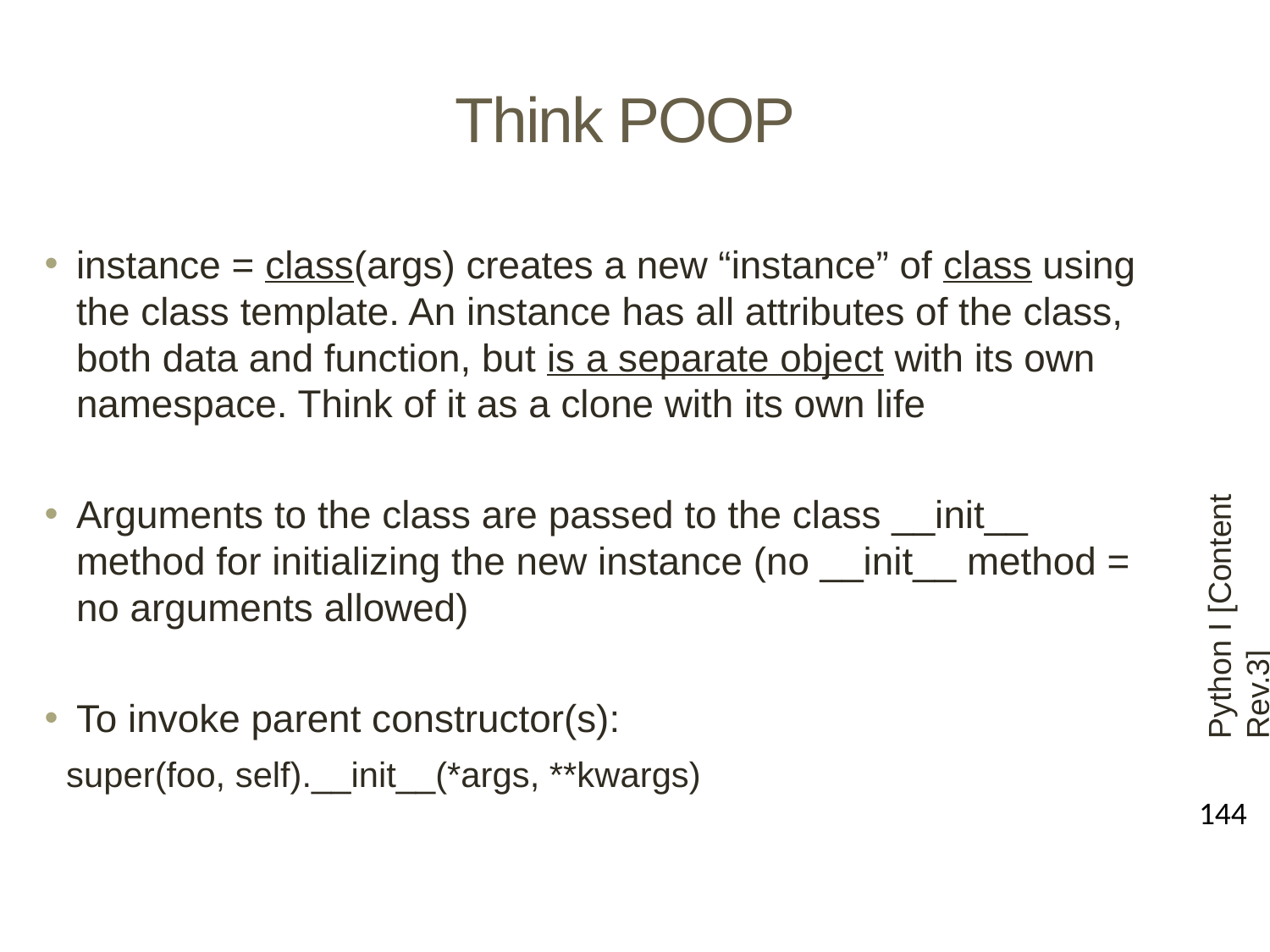

# Think POOP

instance = class(args) creates a new “instance” of class using the class template. An instance has all attributes of the class, both data and function, but is a separate object with its own namespace. Think of it as a clone with its own life

Arguments to the class are passed to the class __init__ method for initializing the new instance (no __init__ method = no arguments allowed)

To invoke parent constructor(s):
  super(foo, self).__init__(*args, **kwargs)

Python I [Content Rev.3]
144